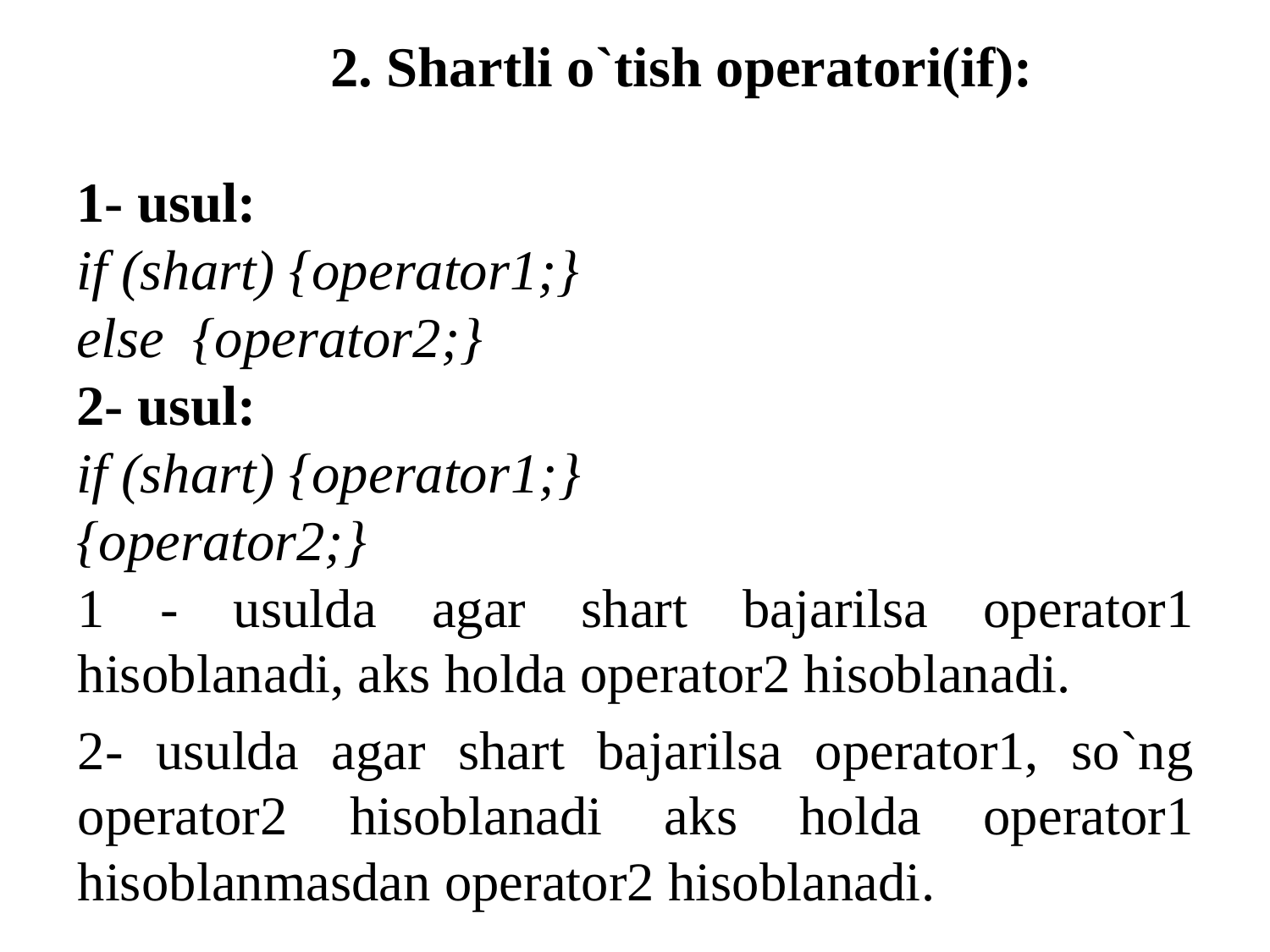

# 2. Shartli o`tish operatori(if): 1- usul: if (shart) {operator1;} else  {operator2;} 2- usul: if (shart) {operator1;} {operator2;}
1 - usulda agar shart bajarilsa operator1 hisoblanadi, aks holda operator2 hisoblanadi.
2- usulda agar shart bajarilsa operator1, so`ng operator2 hisoblanadi aks holda operator1 hisoblanmasdan operator2 hisoblanadi.